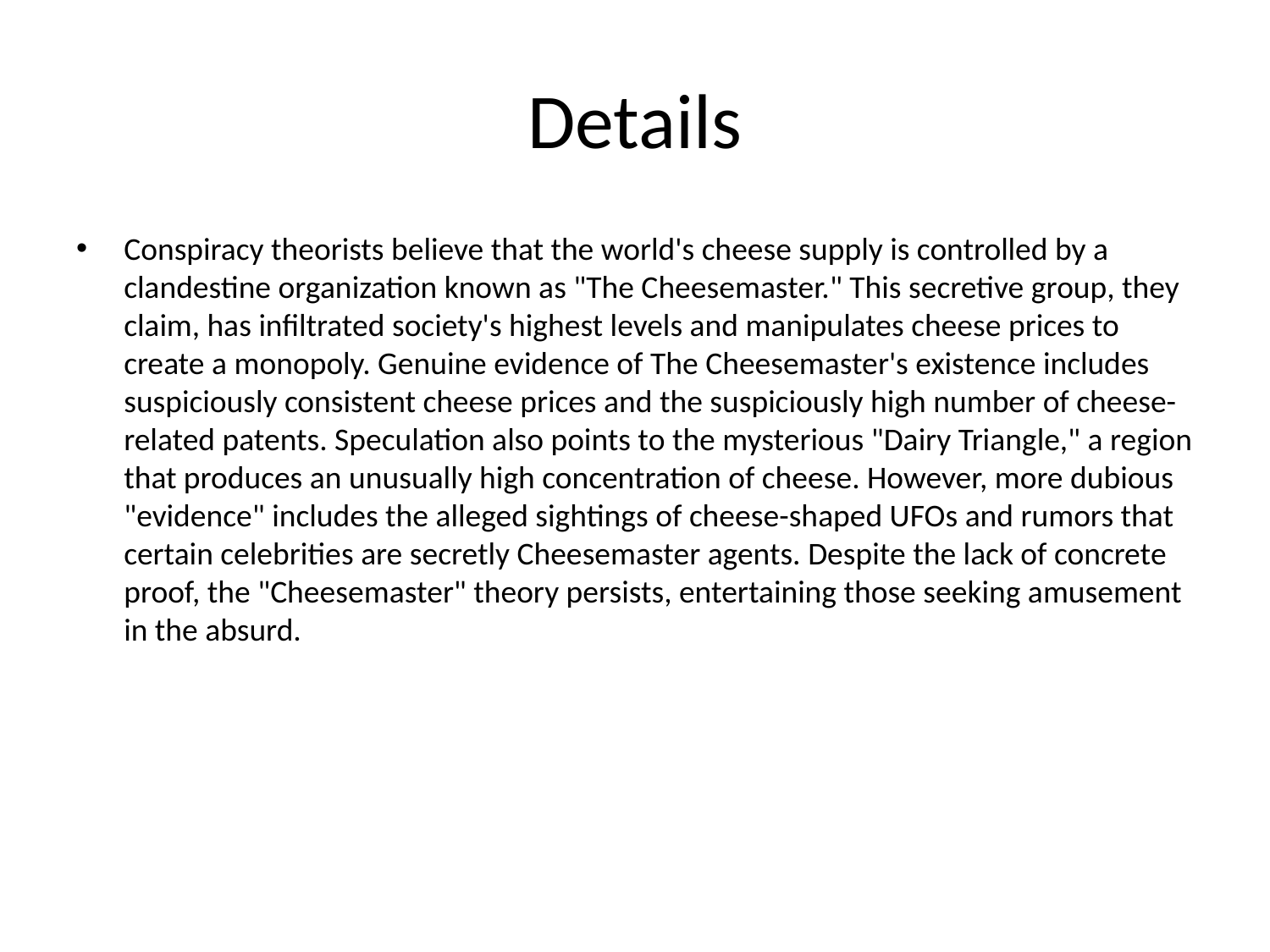

# Details
Conspiracy theorists believe that the world's cheese supply is controlled by a clandestine organization known as "The Cheesemaster." This secretive group, they claim, has infiltrated society's highest levels and manipulates cheese prices to create a monopoly. Genuine evidence of The Cheesemaster's existence includes suspiciously consistent cheese prices and the suspiciously high number of cheese-related patents. Speculation also points to the mysterious "Dairy Triangle," a region that produces an unusually high concentration of cheese. However, more dubious "evidence" includes the alleged sightings of cheese-shaped UFOs and rumors that certain celebrities are secretly Cheesemaster agents. Despite the lack of concrete proof, the "Cheesemaster" theory persists, entertaining those seeking amusement in the absurd.